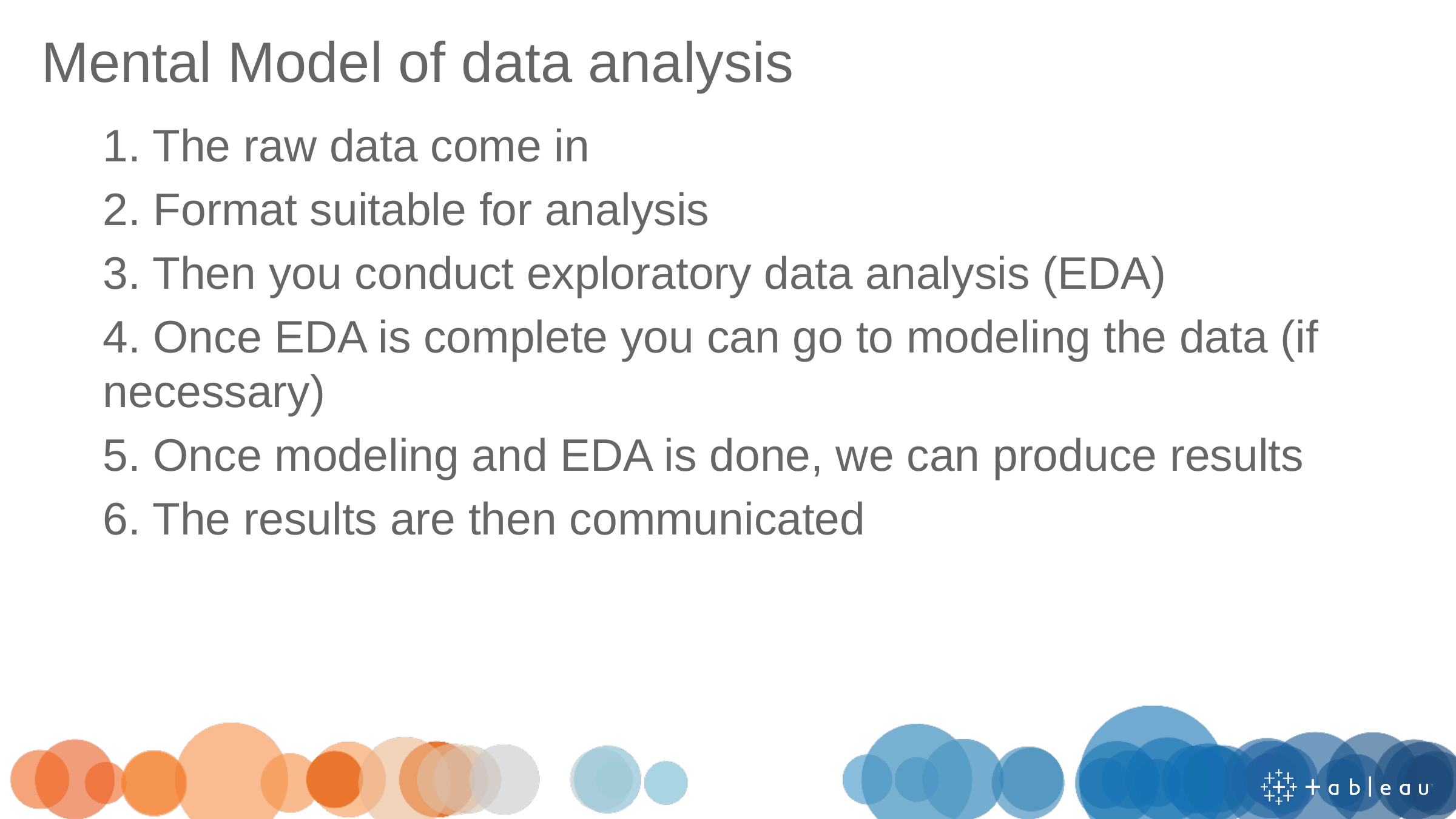

# Mental Model of data analysis
1. The raw data come in
2. Format suitable for analysis
3. Then you conduct exploratory data analysis (EDA)
4. Once EDA is complete you can go to modeling the data (if necessary)
5. Once modeling and EDA is done, we can produce results
6. The results are then communicated